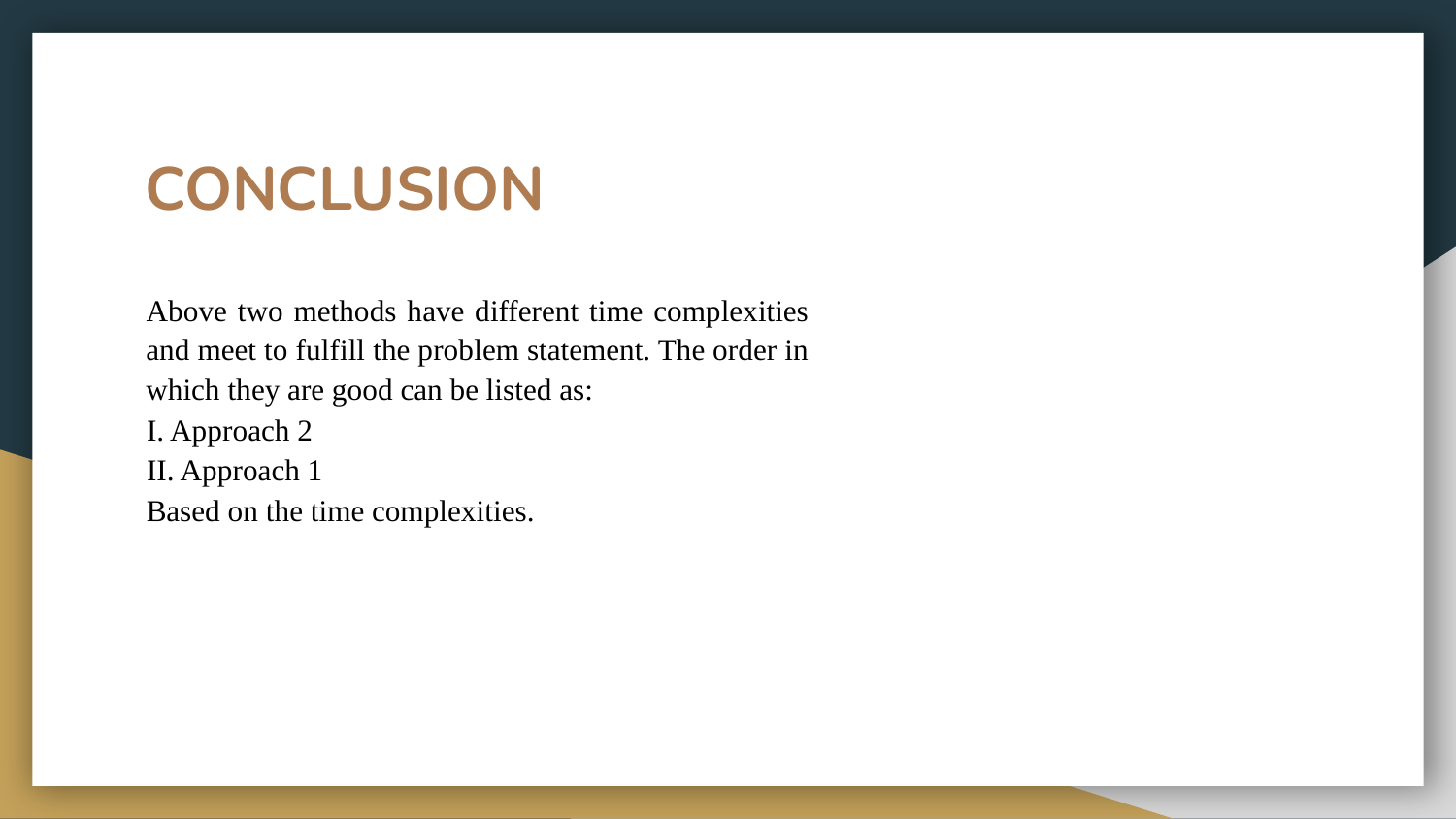

# CONCLUSION
Above two methods have different time complexities and meet to fulfill the problem statement. The order in which they are good can be listed as:
I. Approach 2
II. Approach 1
Based on the time complexities.